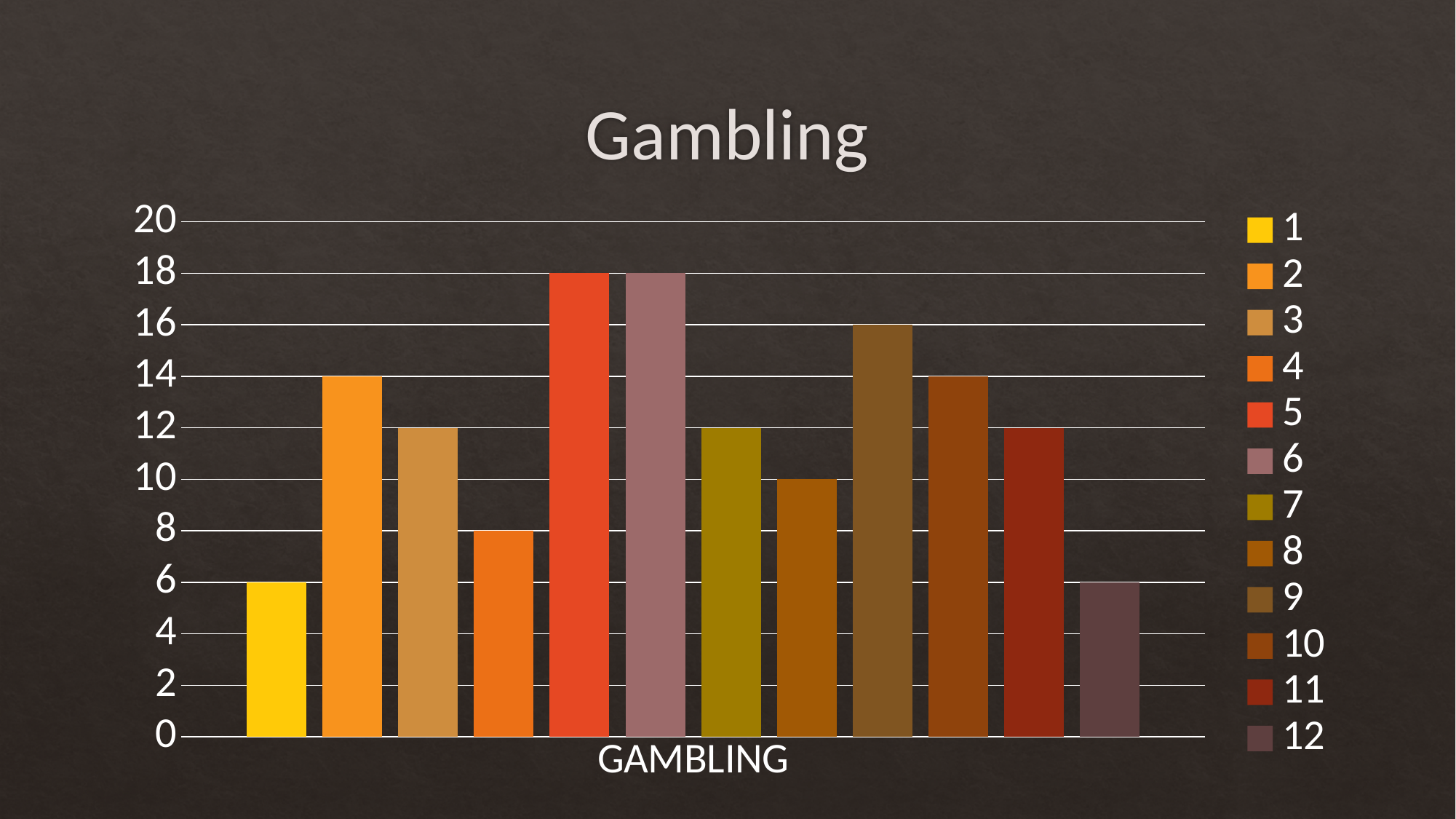

# Gambling

### Chart

| Category | 1 | 2 | 3 | 4 | 5 | 6 | 7 | 8 | 9 | 10 | 11 | 12 |
|---|---|---|---|---|---|---|---|---|---|---|---|---|
| GAMBLING | 6.0 | 14.0 | 12.0 | 8.0 | 18.0 | 18.0 | 12.0 | 10.0 | 16.0 | 14.0 | 12.0 | 6.0 |